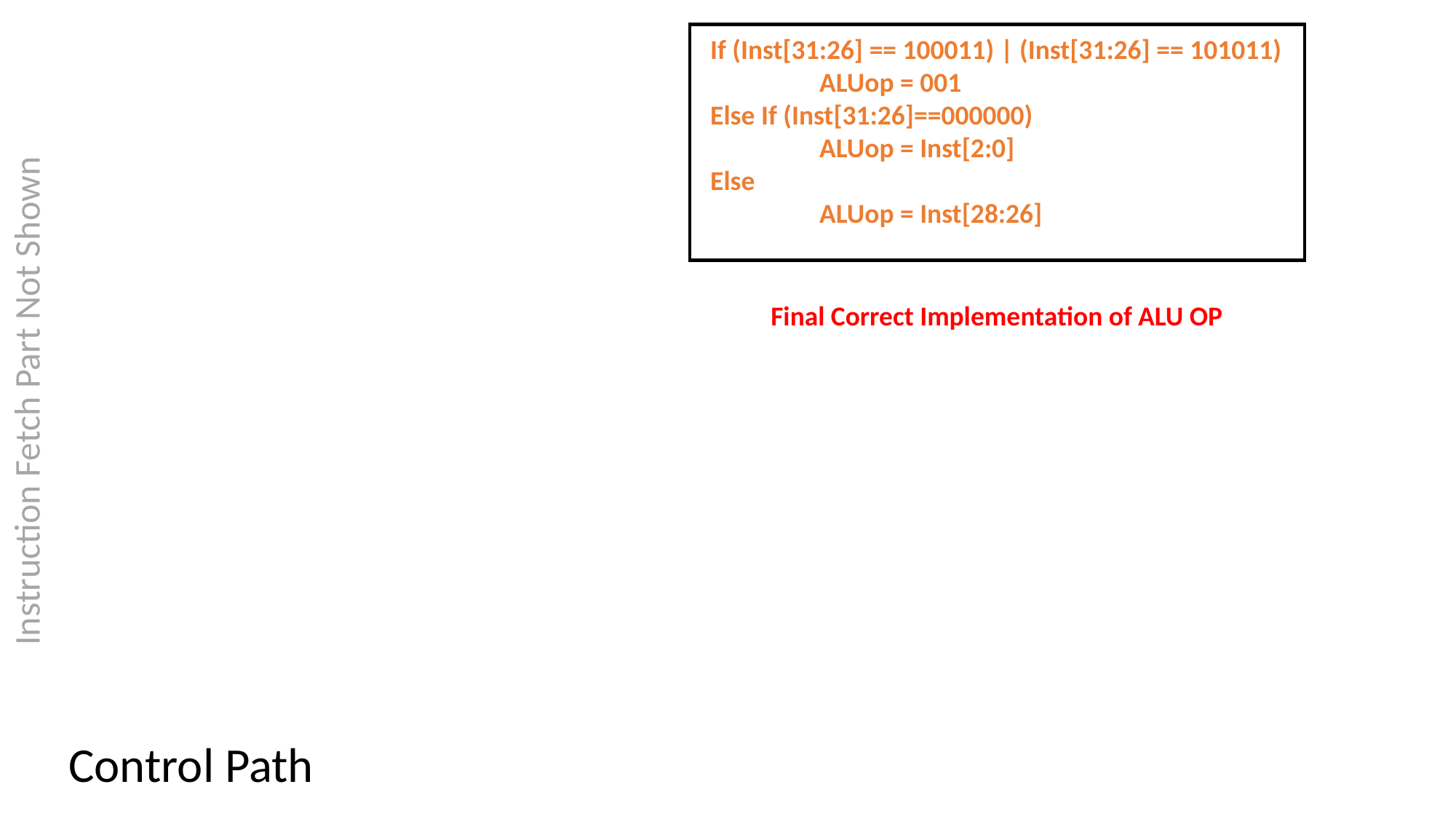

If (Inst[31:26] == 100011) | (Inst[31:26] == 101011)
	ALUop = 001
Else If (Inst[31:26]==000000)
	ALUop = Inst[2:0]
Else
	ALUop = Inst[28:26]

Final Correct Implementation of ALU OP
Instruction Fetch Part Not Shown
Control Path